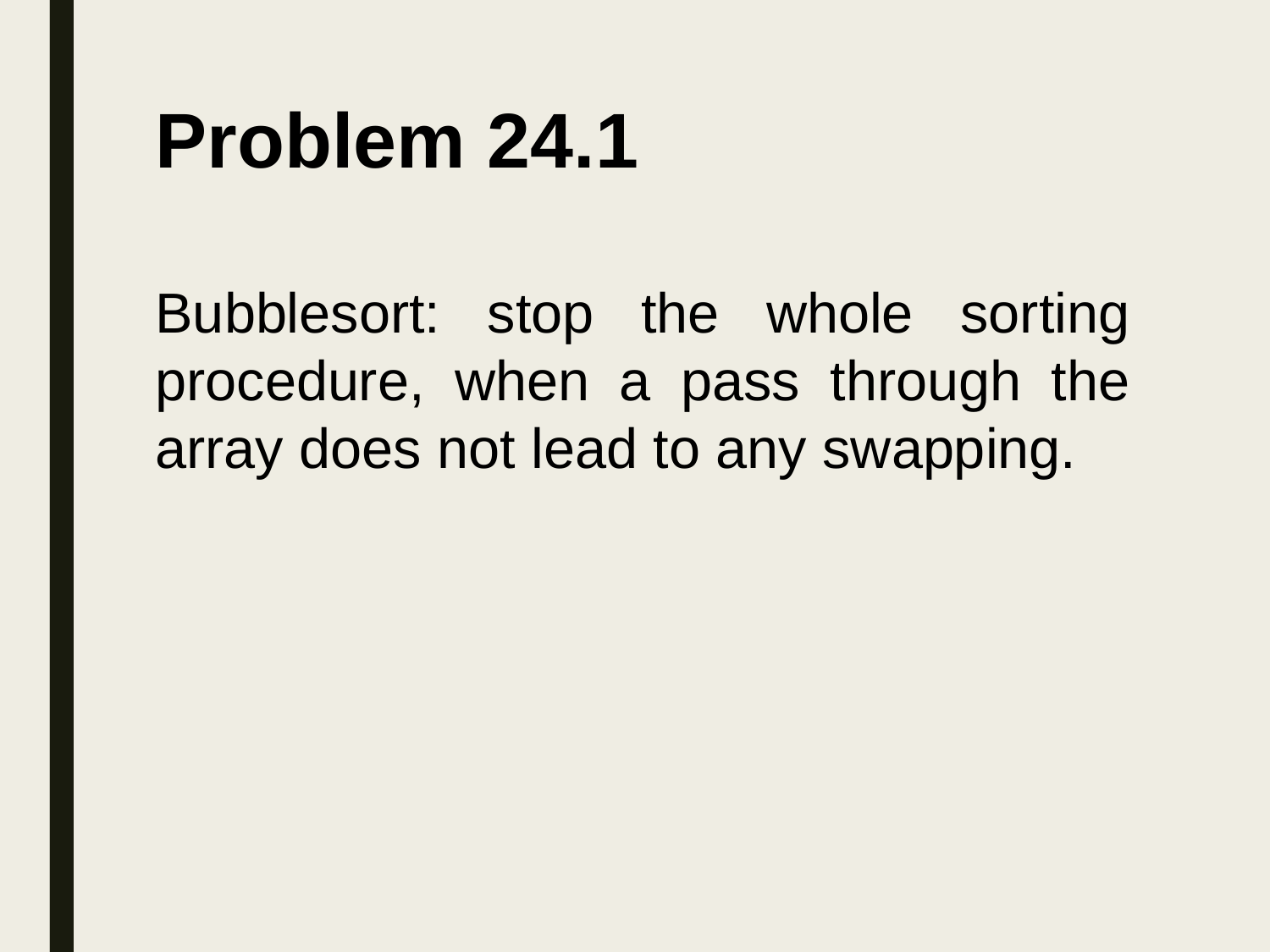

# Problem 24.1
Bubblesort: stop the whole sorting procedure, when a pass through the array does not lead to any swapping.